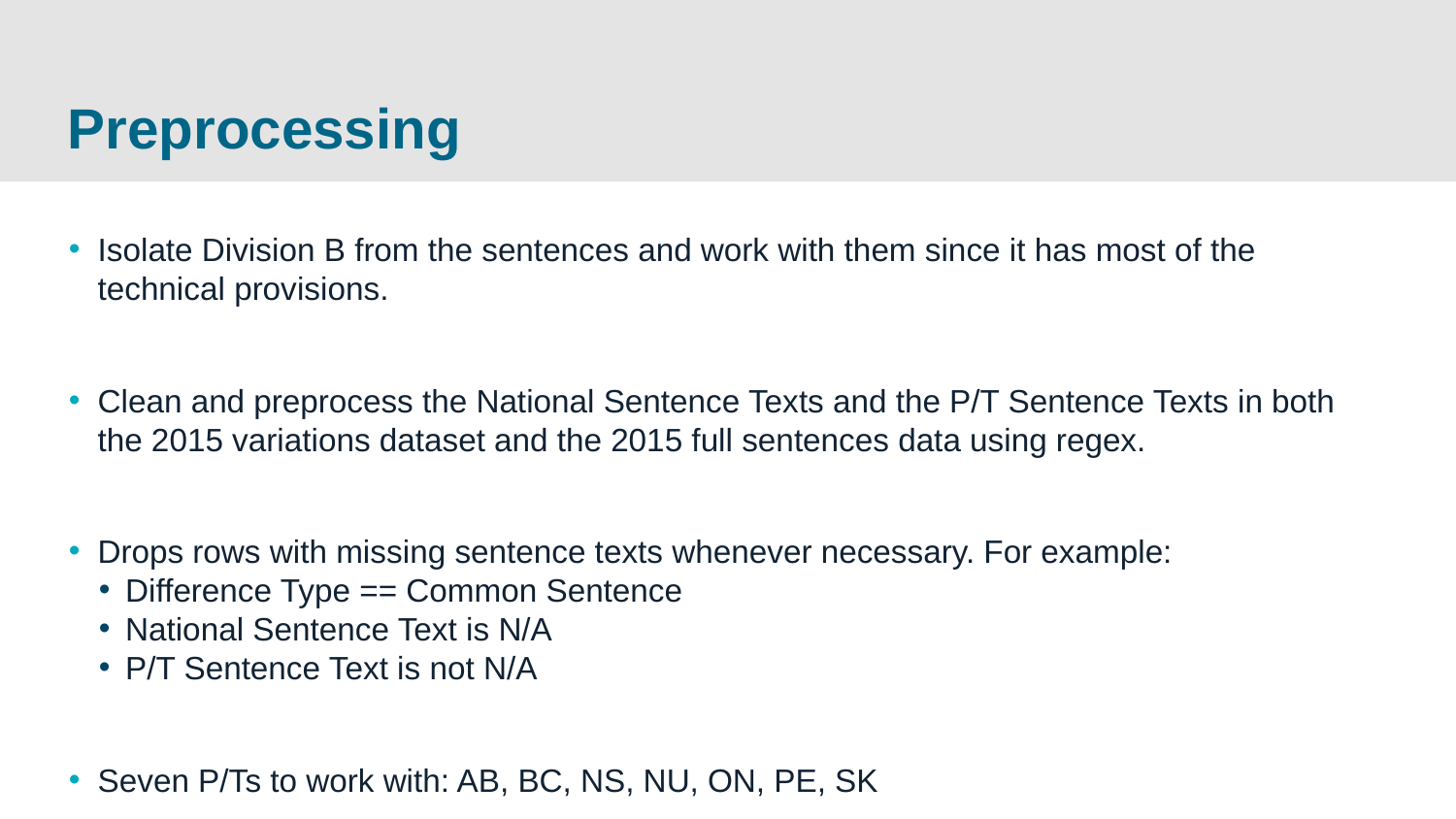

# Preprocessing
Isolate Division B from the sentences and work with them since it has most of the technical provisions.

Clean and preprocess the National Sentence Texts and the P/T Sentence Texts in both the 2015 variations dataset and the 2015 full sentences data using regex.

Drops rows with missing sentence texts whenever necessary. For example:
Difference Type == Common Sentence
National Sentence Text is N/A
P/T Sentence Text is not N/A

Seven P/Ts to work with: AB, BC, NS, NU, ON, PE, SK